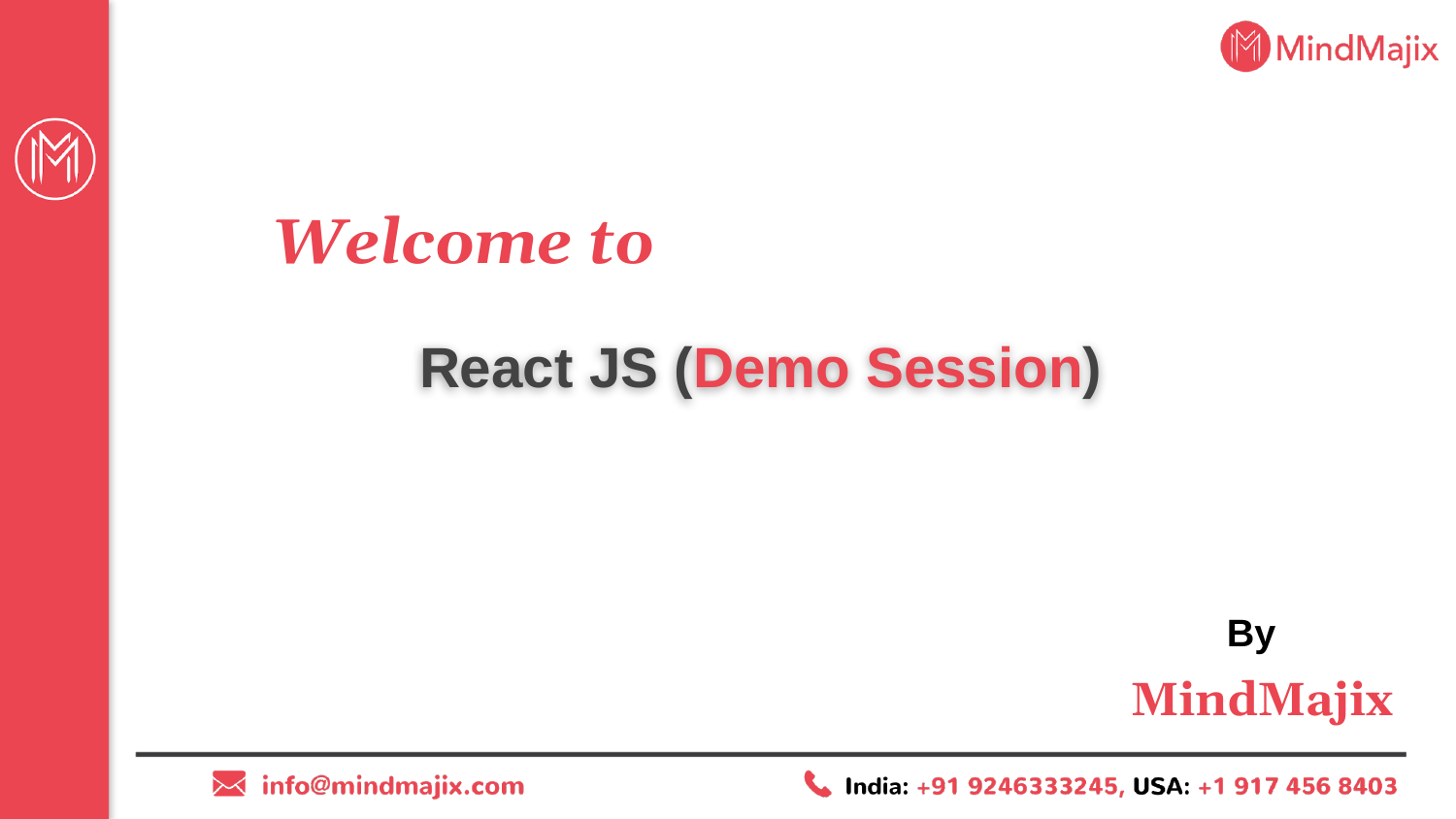

# Welcome to
React JS (Demo Session)

By

MindMajix